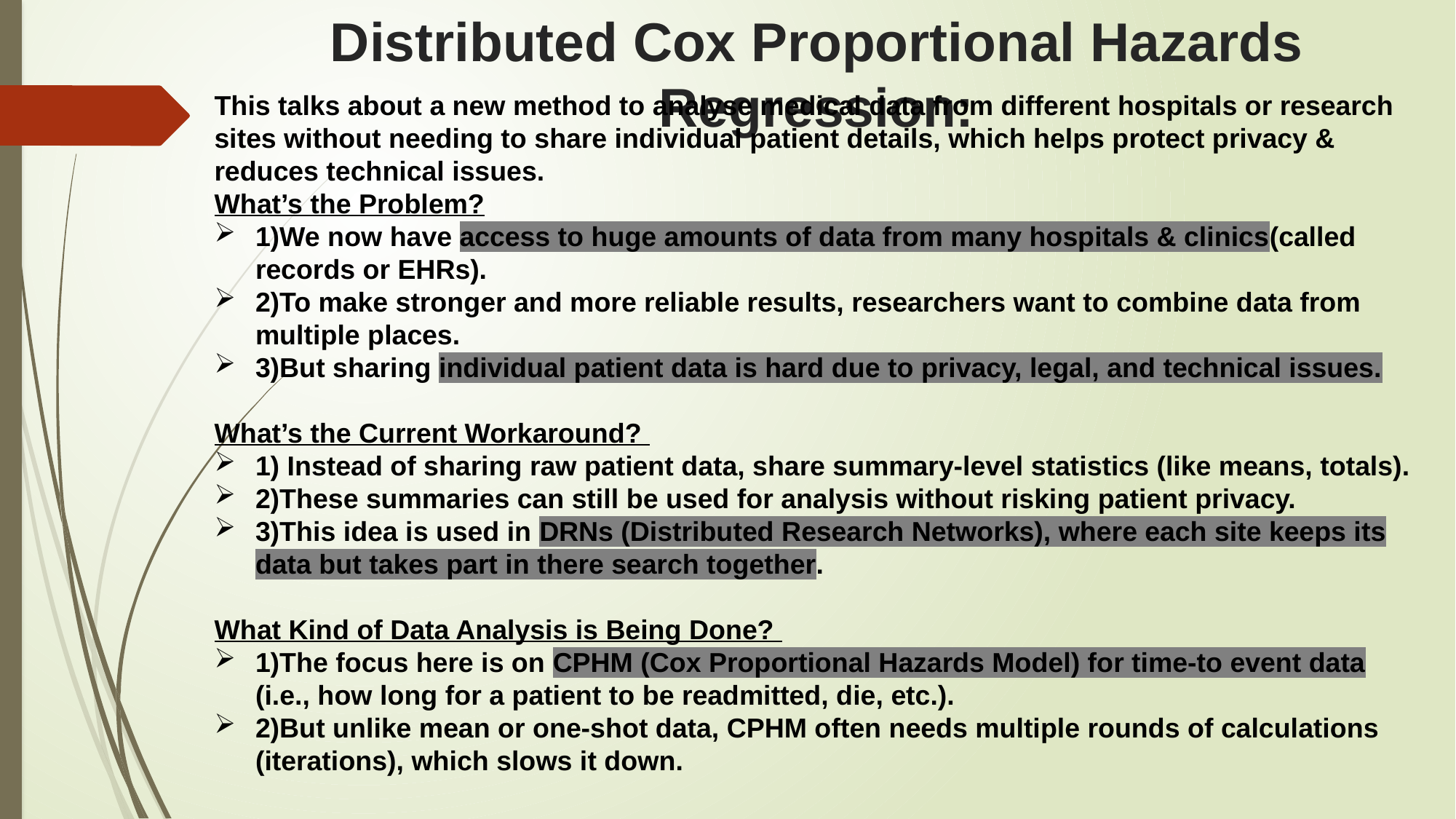

# Distributed Cox Proportional Hazards Regression:
This talks about a new method to analyse medical data from different hospitals or research sites without needing to share individual patient details, which helps protect privacy & reduces technical issues.
What’s the Problem?
1)We now have access to huge amounts of data from many hospitals & clinics(called records or EHRs).
2)To make stronger and more reliable results, researchers want to combine data from multiple places.
3)But sharing individual patient data is hard due to privacy, legal, and technical issues.

What’s the Current Workaround?
1) Instead of sharing raw patient data, share summary-level statistics (like means, totals).
2)These summaries can still be used for analysis without risking patient privacy.
3)This idea is used in DRNs (Distributed Research Networks), where each site keeps its data but takes part in there search together.

What Kind of Data Analysis is Being Done?
1)The focus here is on CPHM (Cox Proportional Hazards Model) for time-to event data (i.e., how long for a patient to be readmitted, die, etc.).
2)But unlike mean or one-shot data, CPHM often needs multiple rounds of calculations (iterations), which slows it down.